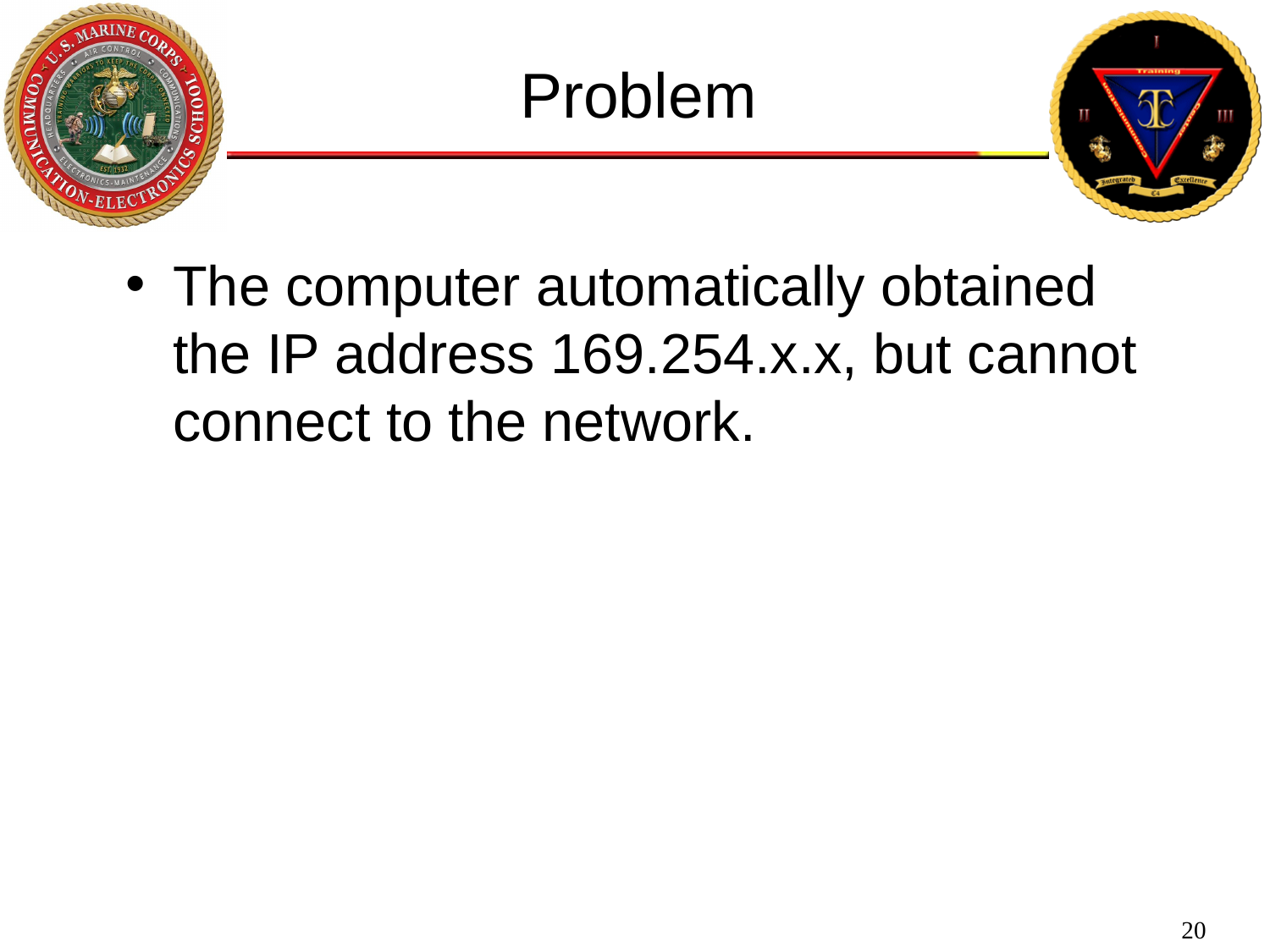

Problem
The computer automatically obtained the IP address 169.254.x.x, but cannot connect to the network.